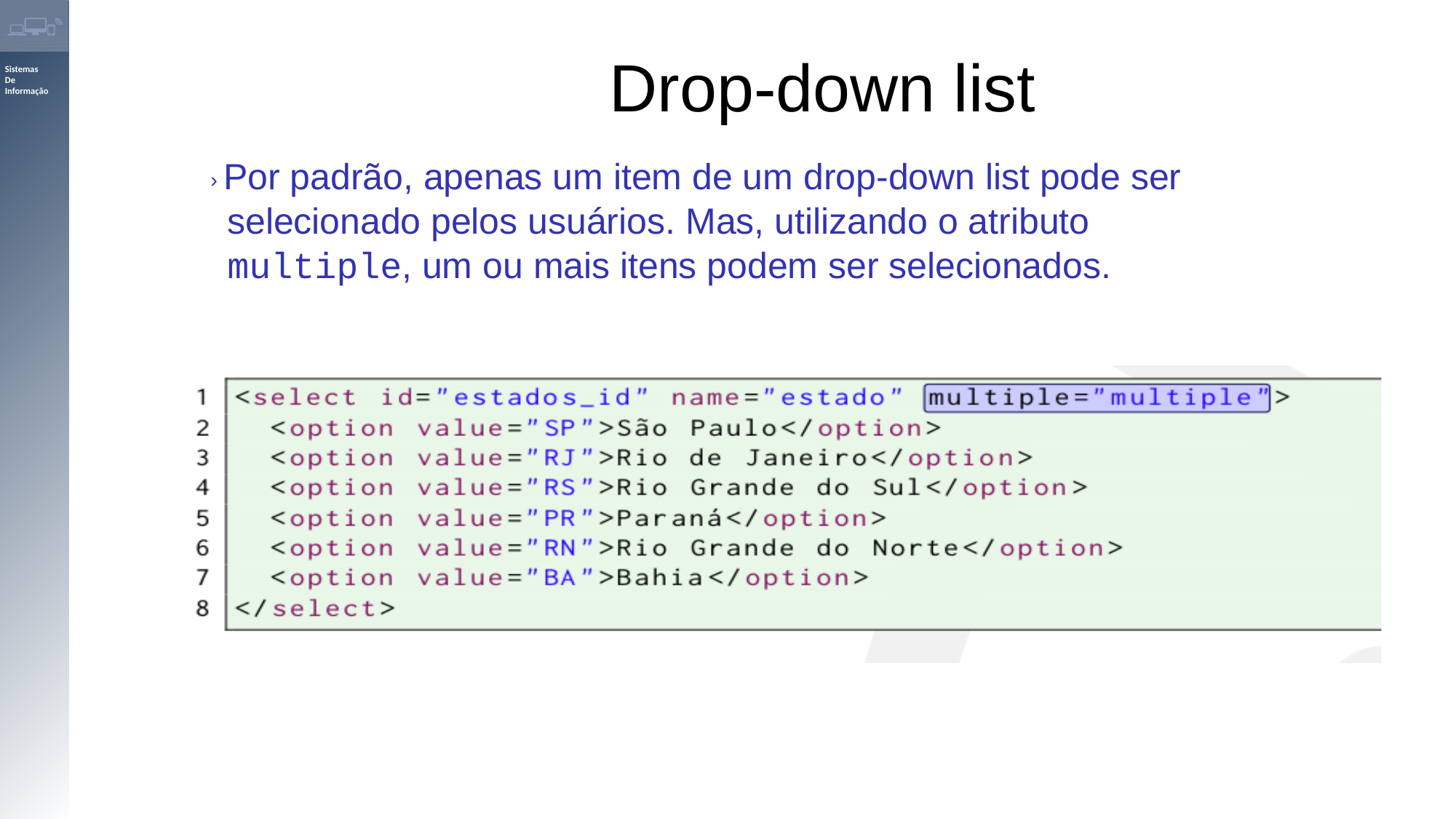

# Drop-down list
› Por padrão, apenas um item de um drop-down list pode ser selecionado pelos usuários. Mas, utilizando o atributo multiple, um ou mais itens podem ser selecionados.